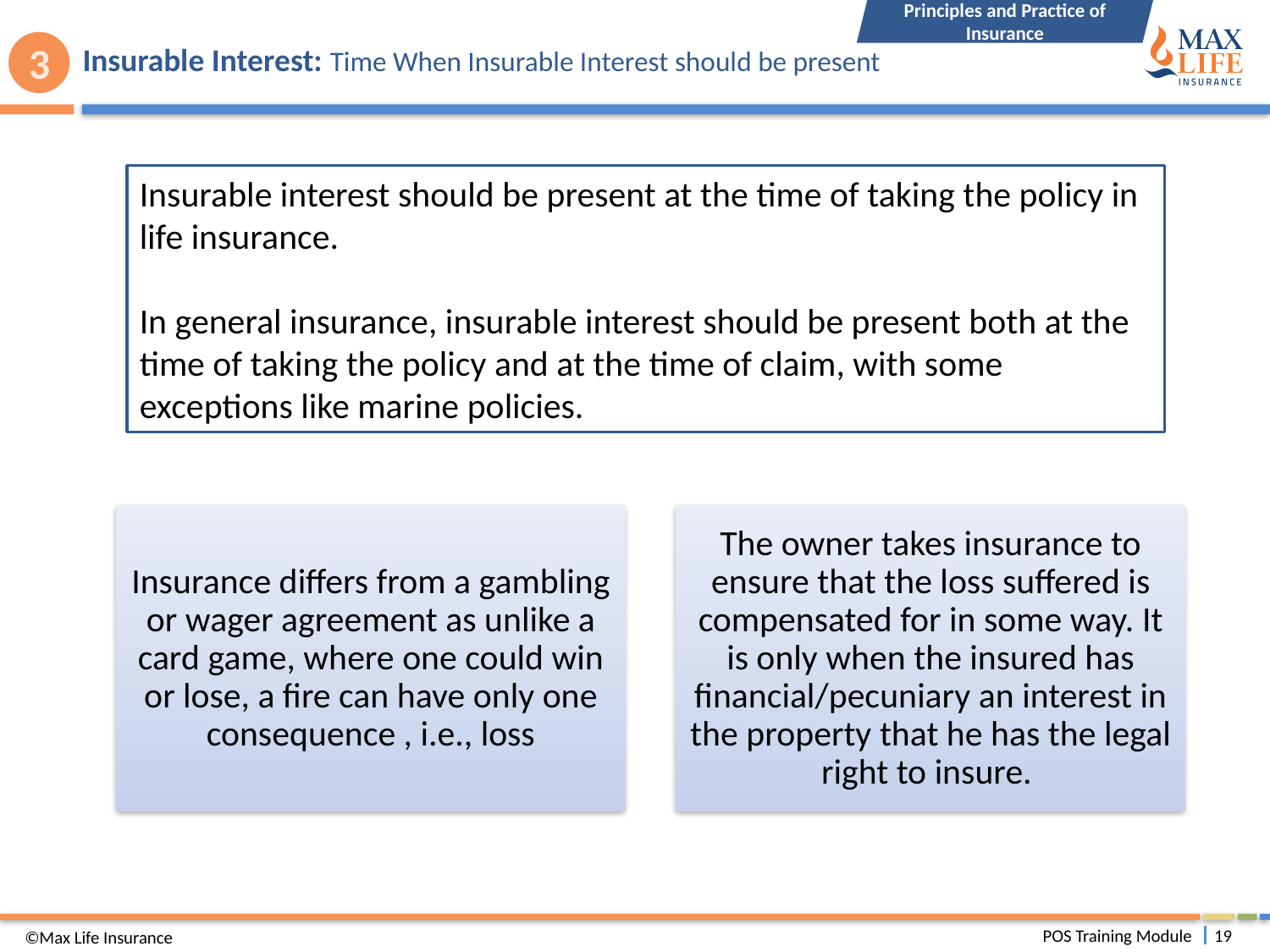

Principles and Practice of Insurance
# Insurable Interest: Time When Insurable Interest should be present
3
Insurable interest should be present at the time of taking the policy in life insurance.

In general insurance, insurable interest should be present both at the time of taking the policy and at the time of claim, with some exceptions like marine policies.
Insurance differs from a gambling or wager agreement as unlike a card game, where one could win or lose, a fire can have only one consequence , i.e., loss
The owner takes insurance to ensure that the loss suffered is compensated for in some way. It is only when the insured has financial/pecuniary an interest in the property that he has the legal right to insure.
©Max Life Insurance
POS Training Module
19